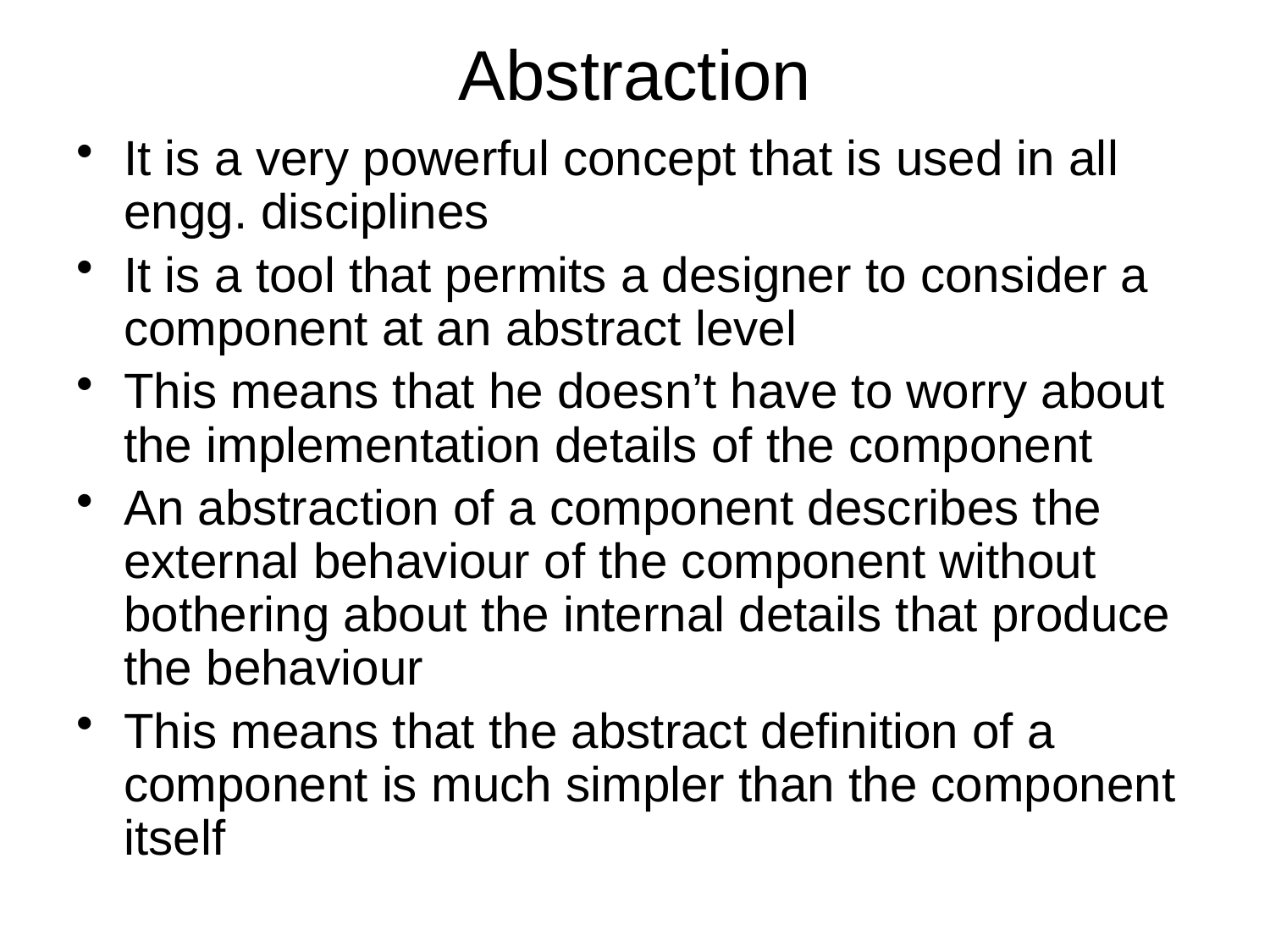

# Abstraction
It is a very powerful concept that is used in all engg. disciplines
It is a tool that permits a designer to consider a component at an abstract level
This means that he doesn’t have to worry about the implementation details of the component
An abstraction of a component describes the external behaviour of the component without bothering about the internal details that produce the behaviour
This means that the abstract definition of a component is much simpler than the component itself